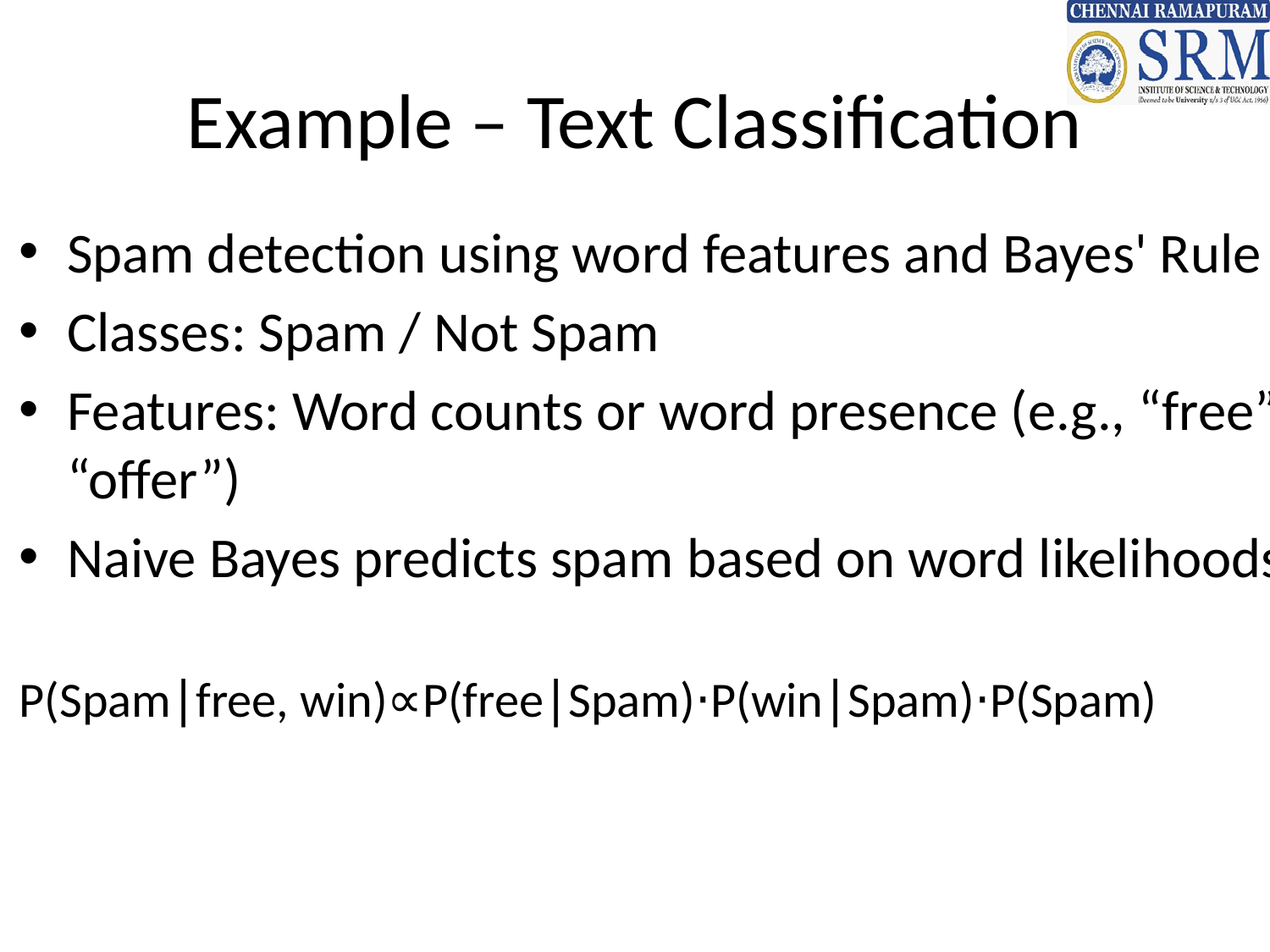

# Example – Text Classification
Spam detection using word features and Bayes' Rule
Classes: Spam / Not Spam
Features: Word counts or word presence (e.g., “free”, “offer”)
Naive Bayes predicts spam based on word likelihoods:
		P(Spam∣free, win)∝P(free∣Spam)⋅P(win∣Spam)⋅P(Spam)